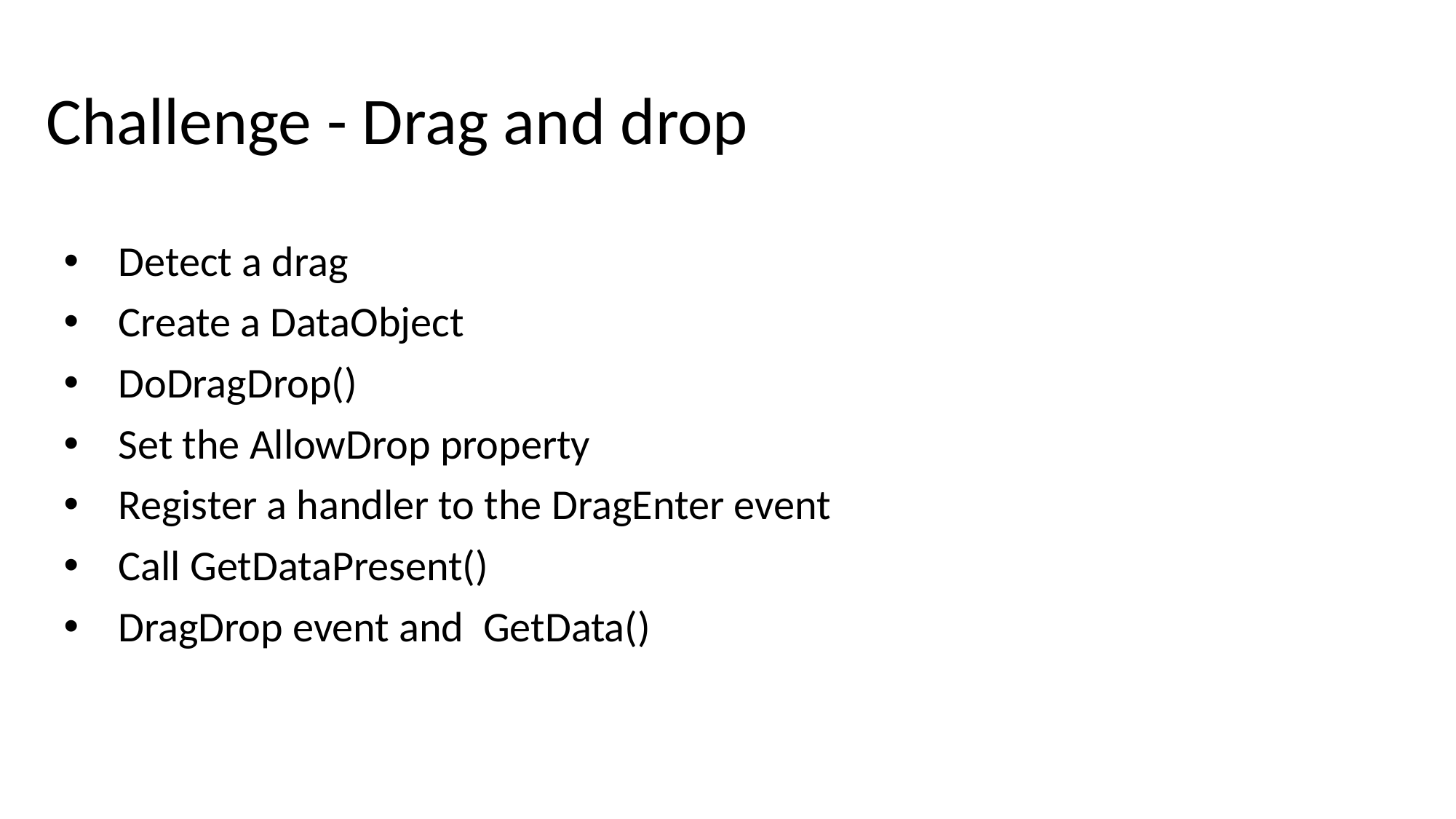

# Challenge - Drag and drop
Detect a drag
Create a DataObject
DoDragDrop()
Set the AllowDrop property
Register a handler to the DragEnter event
Call GetDataPresent()
DragDrop event and  GetData()